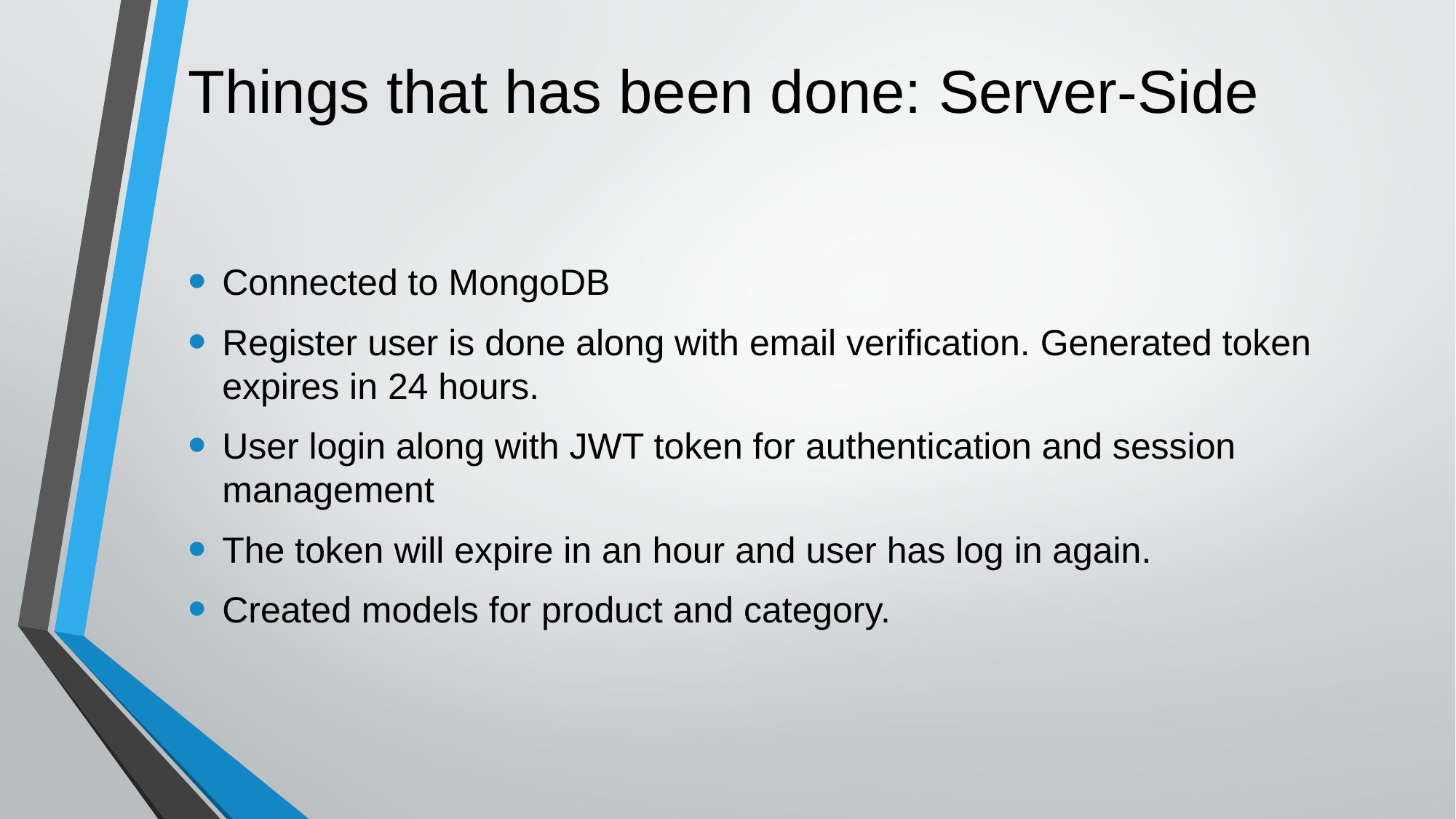

# Things that has been done: Server-Side
Connected to MongoDB
Register user is done along with email verification. Generated token expires in 24 hours.
User login along with JWT token for authentication and session management
The token will expire in an hour and user has log in again.
Created models for product and category.